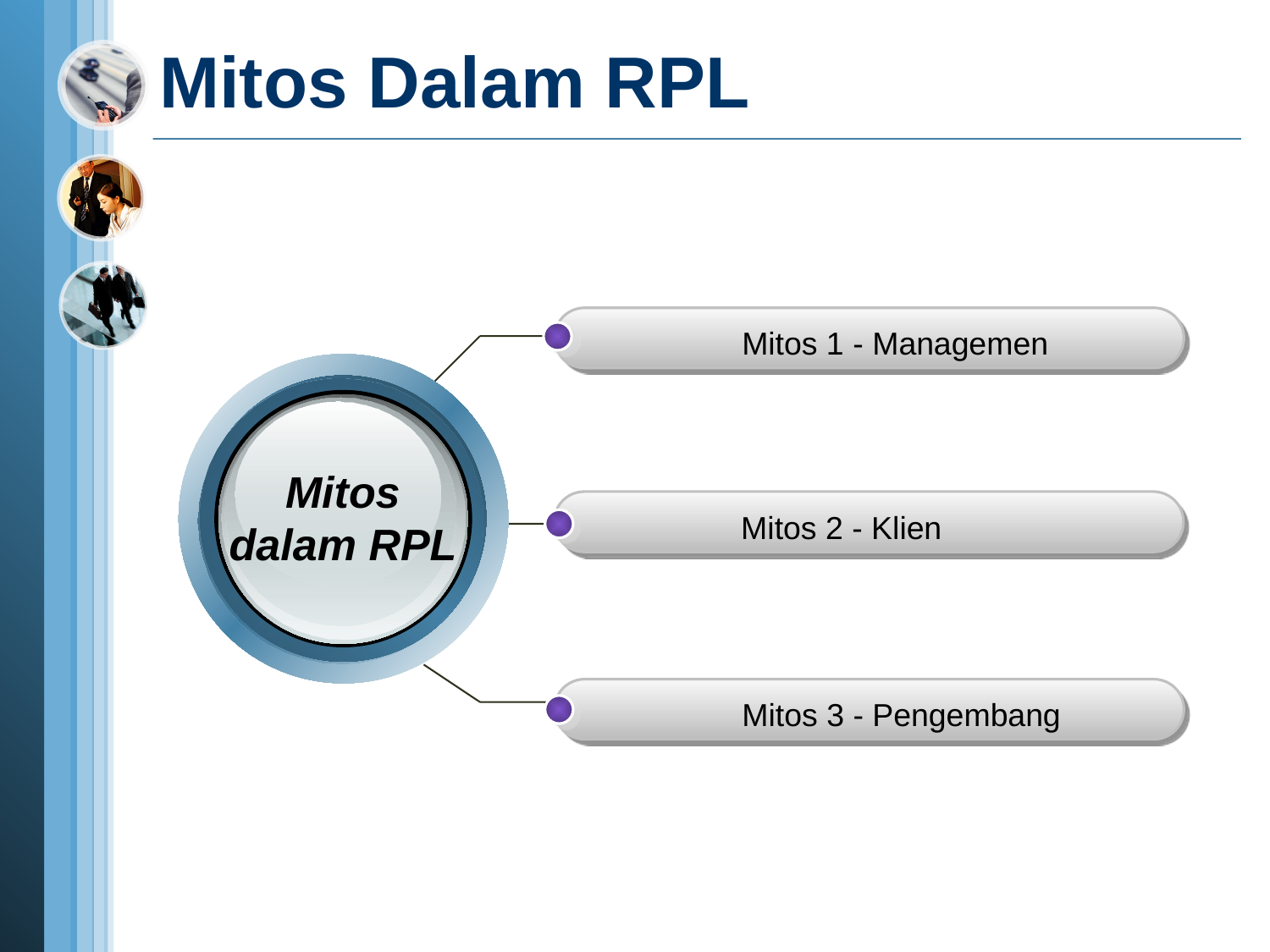

# Mitos Dalam RPL

Mitos 1 - Managemen

Mitos dalam RPL

Mitos 2 - Klien

Mitos 3 - Pengembang